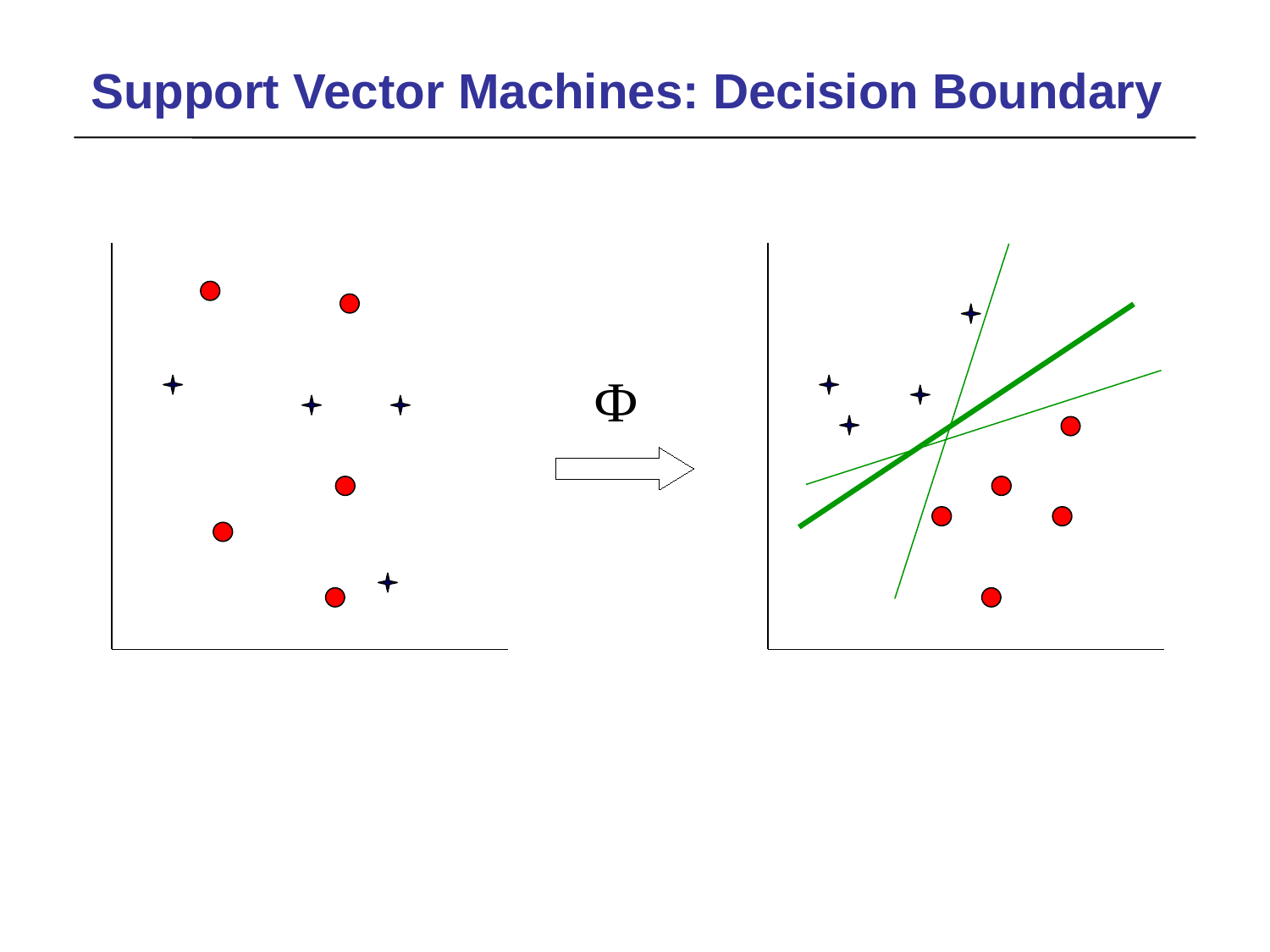

# Support Vector Machines: Decision Boundary

Ф